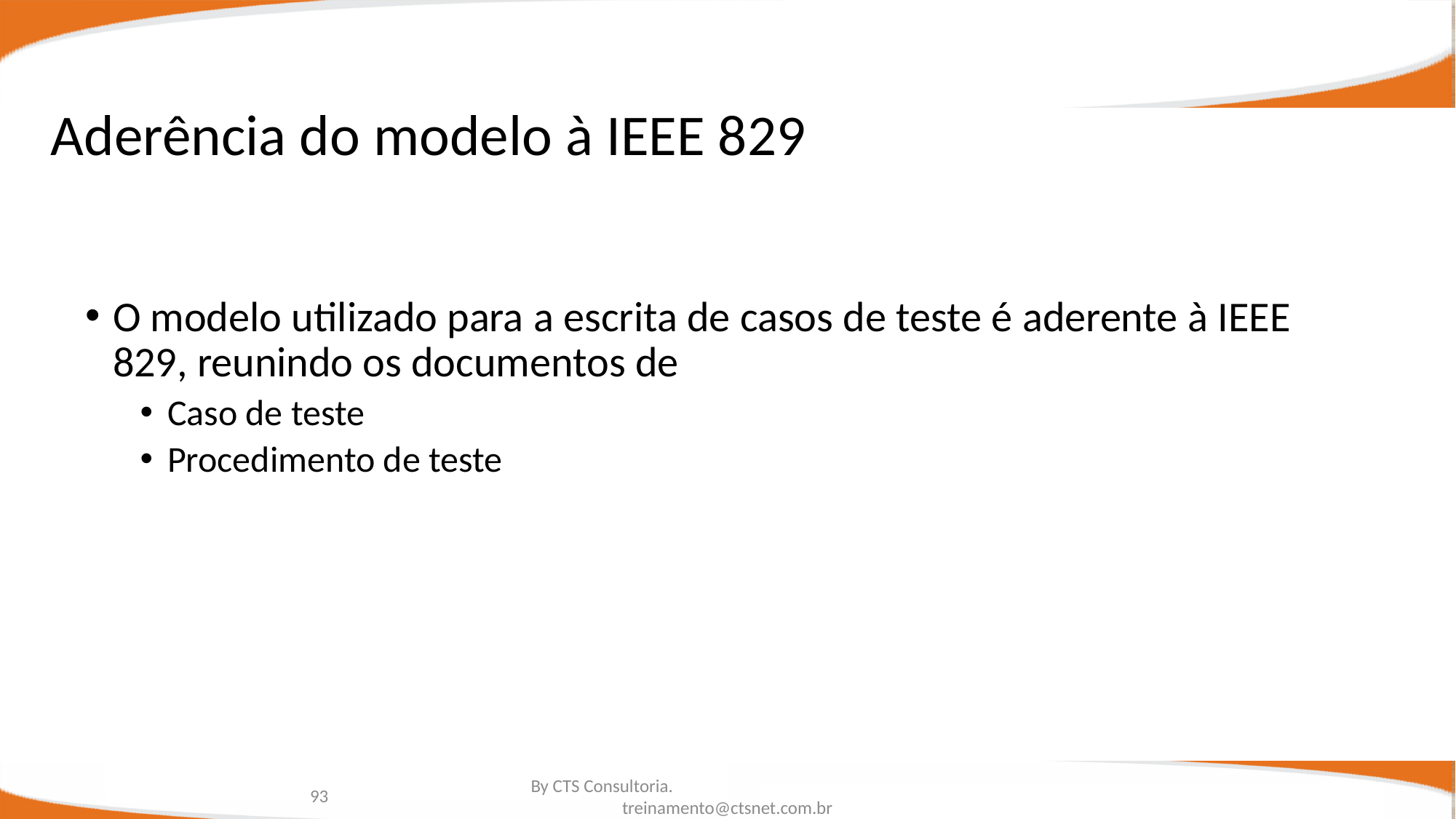

# Aderência do modelo à IEEE 829
O modelo utilizado para a escrita de casos de teste é aderente à IEEE 829, reunindo os documentos de
Caso de teste
Procedimento de teste
93